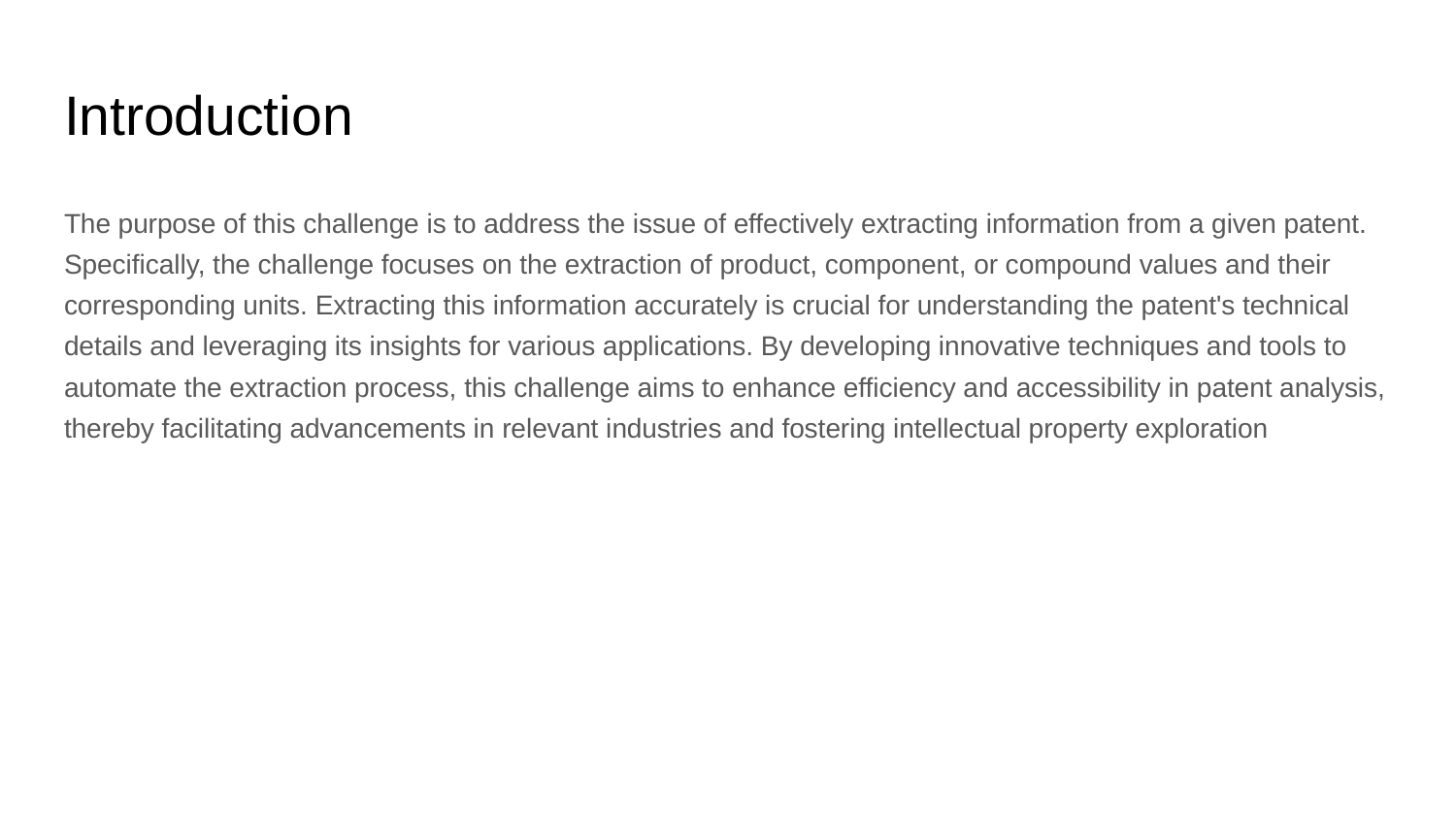

# Introduction
The purpose of this challenge is to address the issue of effectively extracting information from a given patent. Specifically, the challenge focuses on the extraction of product, component, or compound values and their corresponding units. Extracting this information accurately is crucial for understanding the patent's technical details and leveraging its insights for various applications. By developing innovative techniques and tools to automate the extraction process, this challenge aims to enhance efficiency and accessibility in patent analysis, thereby facilitating advancements in relevant industries and fostering intellectual property exploration